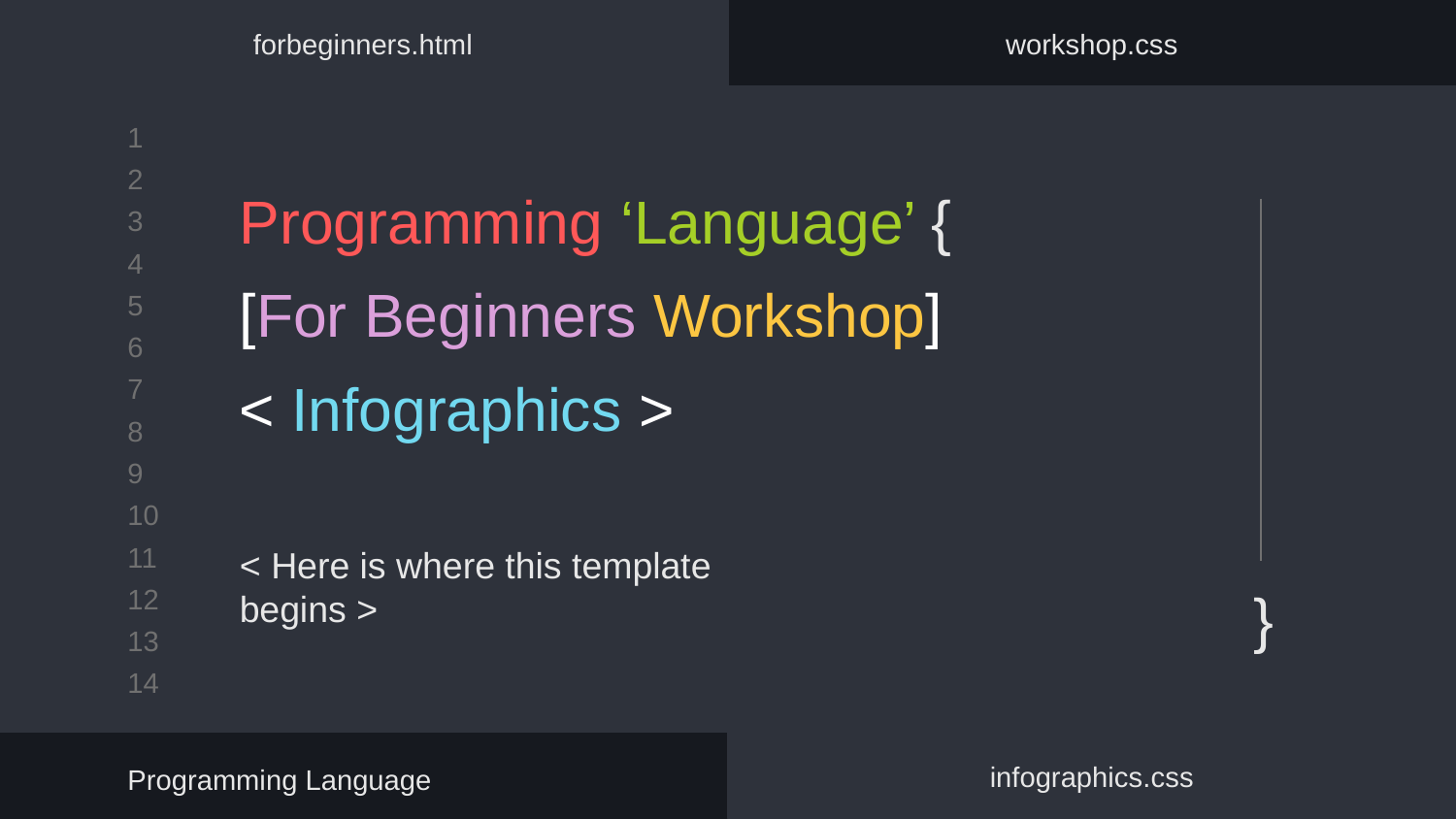

forbeginners.html
workshop.css
# Programming ‘Language’ {
}
[For Beginners Workshop]
< Infographics >
< Here is where this template begins >
Programming Language
infographics.css